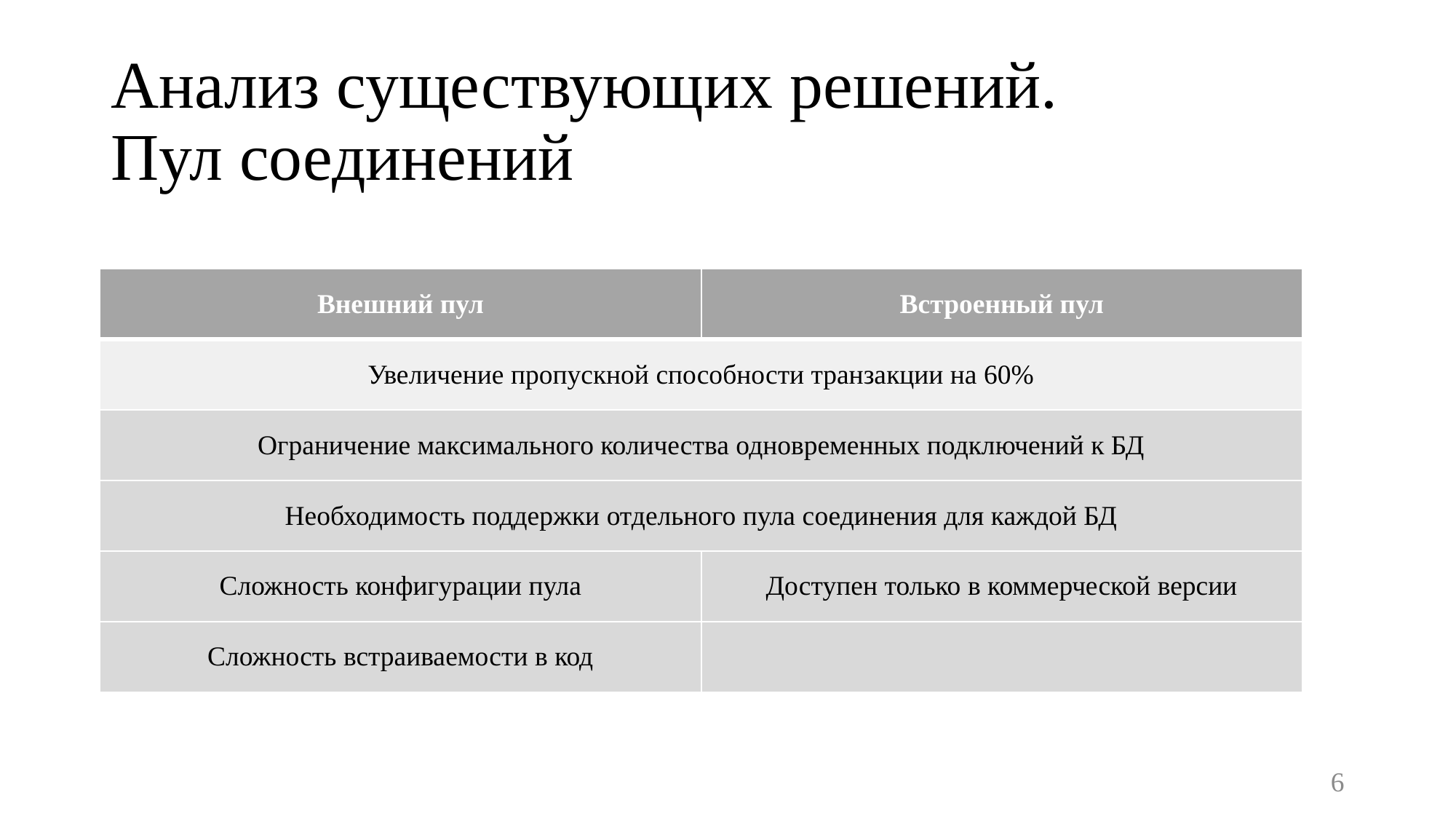

# Анализ существующих решений. Пул соединений
| Внешний пул | Встроенный пул |
| --- | --- |
| Увеличение пропускной способности транзакции на 60% |  |
| Ограничение максимального количества одновременных подключений к БД |  |
| Необходимость поддержки отдельного пула соединения для каждой БД |  |
| Сложность конфигурации пула | Доступен только в коммерческой версии |
| Сложность встраиваемости в код |  |
6